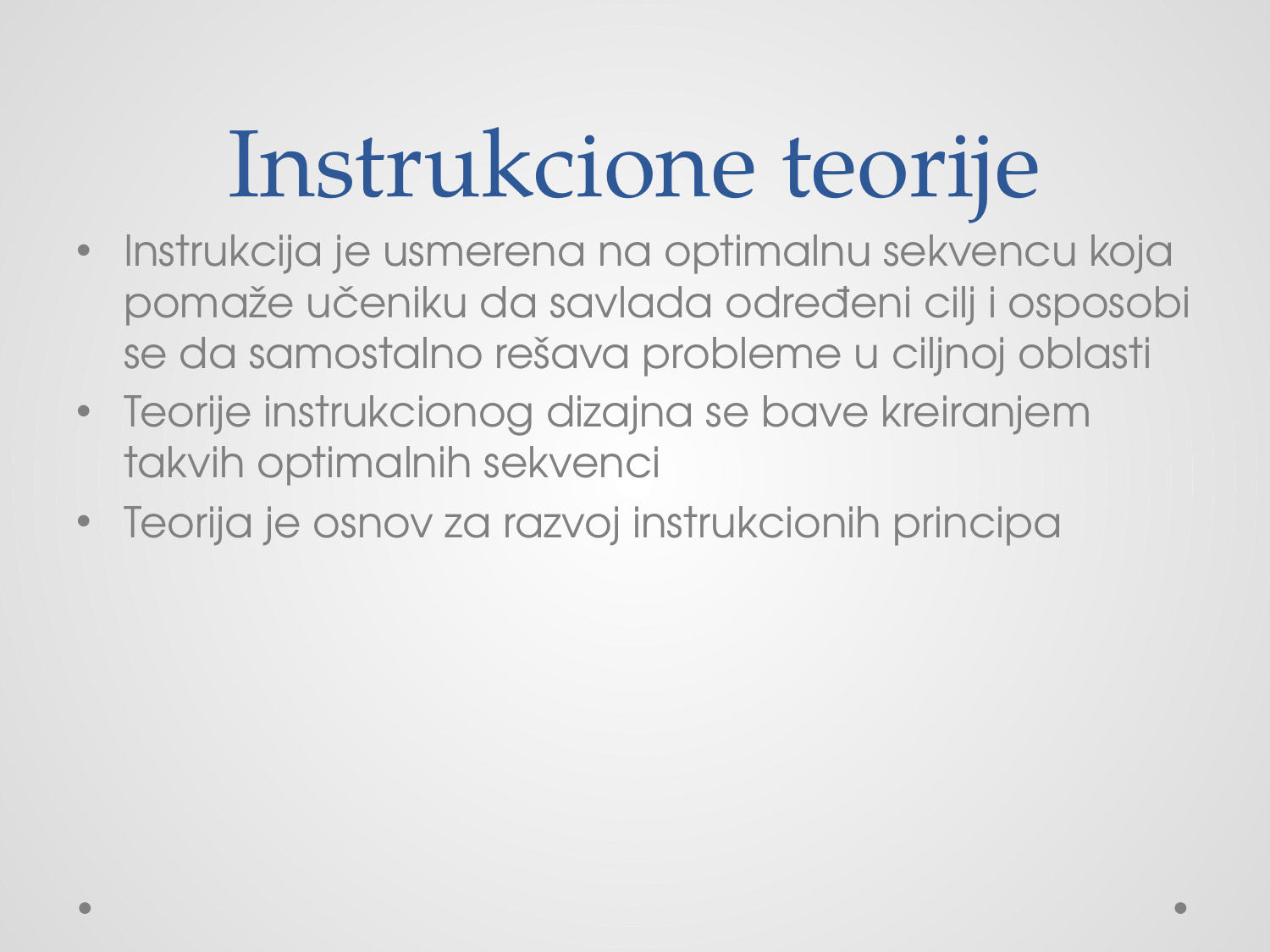

# Instrukcione teorije
Instrukcija je usmerena na optimalnu sekvencu koja pomaže učeniku da savlada određeni cilj i osposobi se da samostalno rešava probleme u ciljnoj oblasti
Teorije instrukcionog dizajna se bave kreiranjem takvih optimalnih sekvenci
Teorija je osnov za razvoj instrukcionih principa